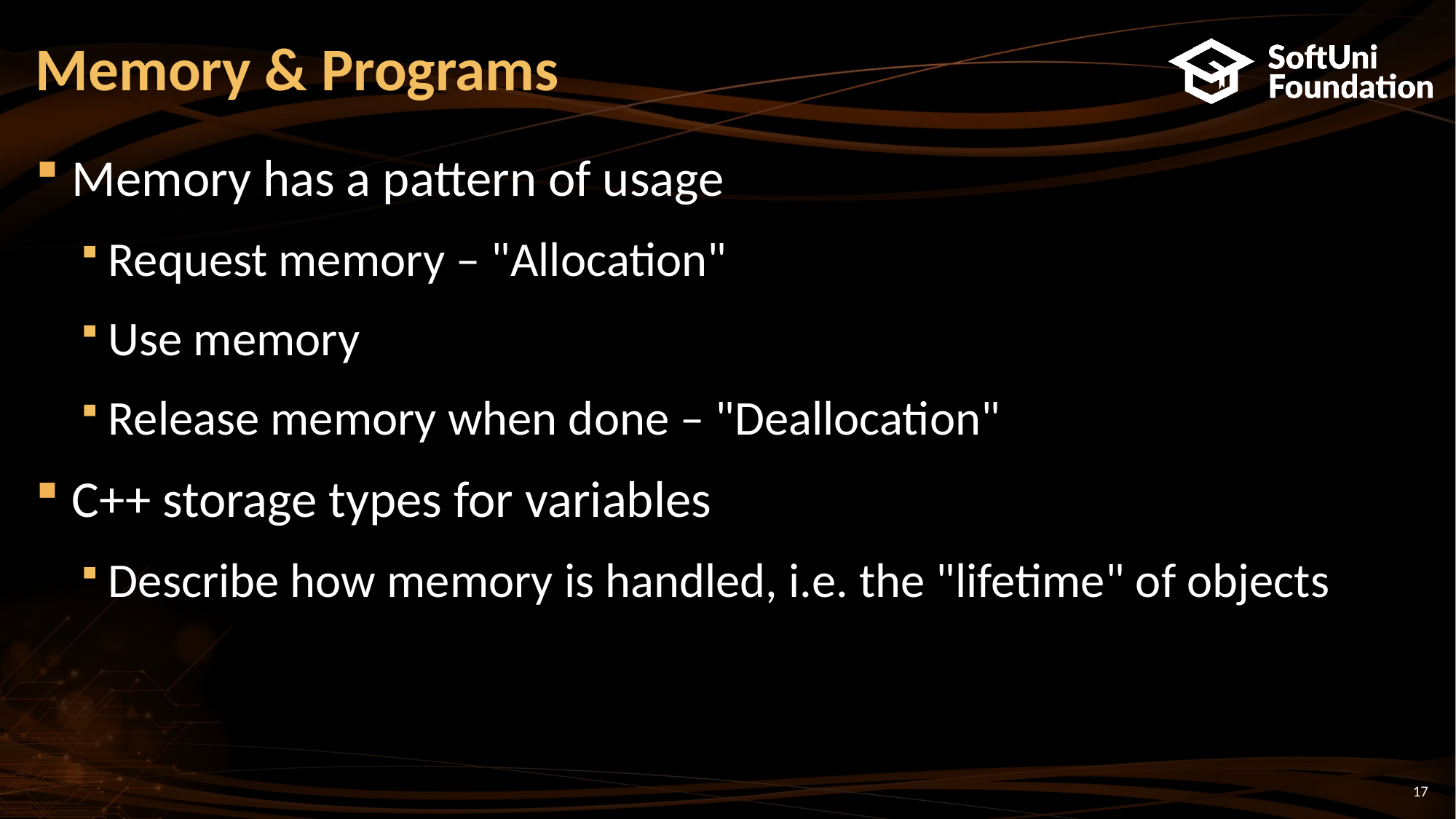

# Memory & Programs
Memory has a pattern of usage
Request memory – "Allocation"
Use memory
Release memory when done – "Deallocation"
C++ storage types for variables
Describe how memory is handled, i.e. the "lifetime" of objects
17